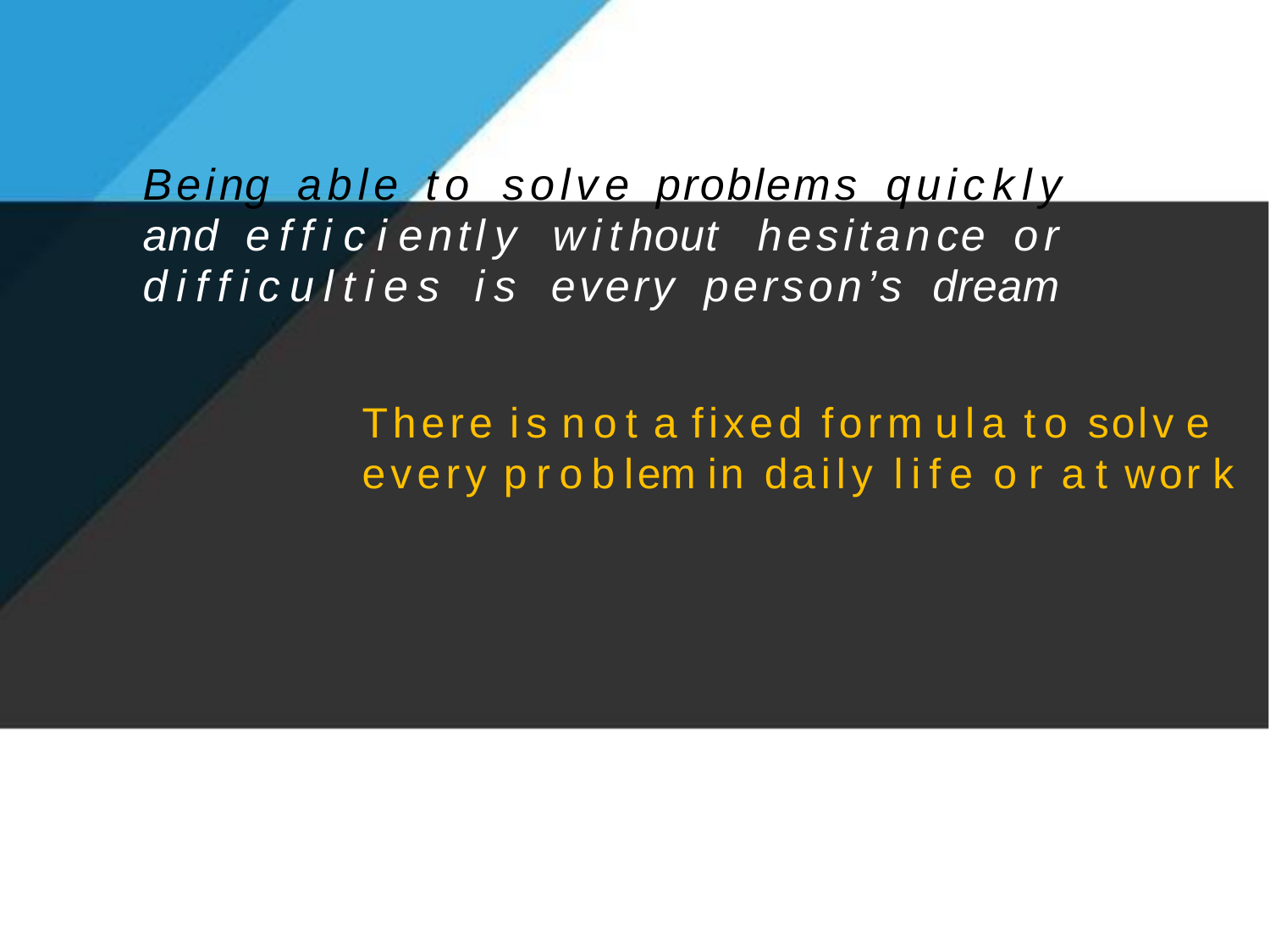

Being  able  to  solve  problems  quickly and  efficiently  without  hesitance  or difficulties  is  every  person’s  dream
There is not a fixed formula to solve every problem in daily life or at work